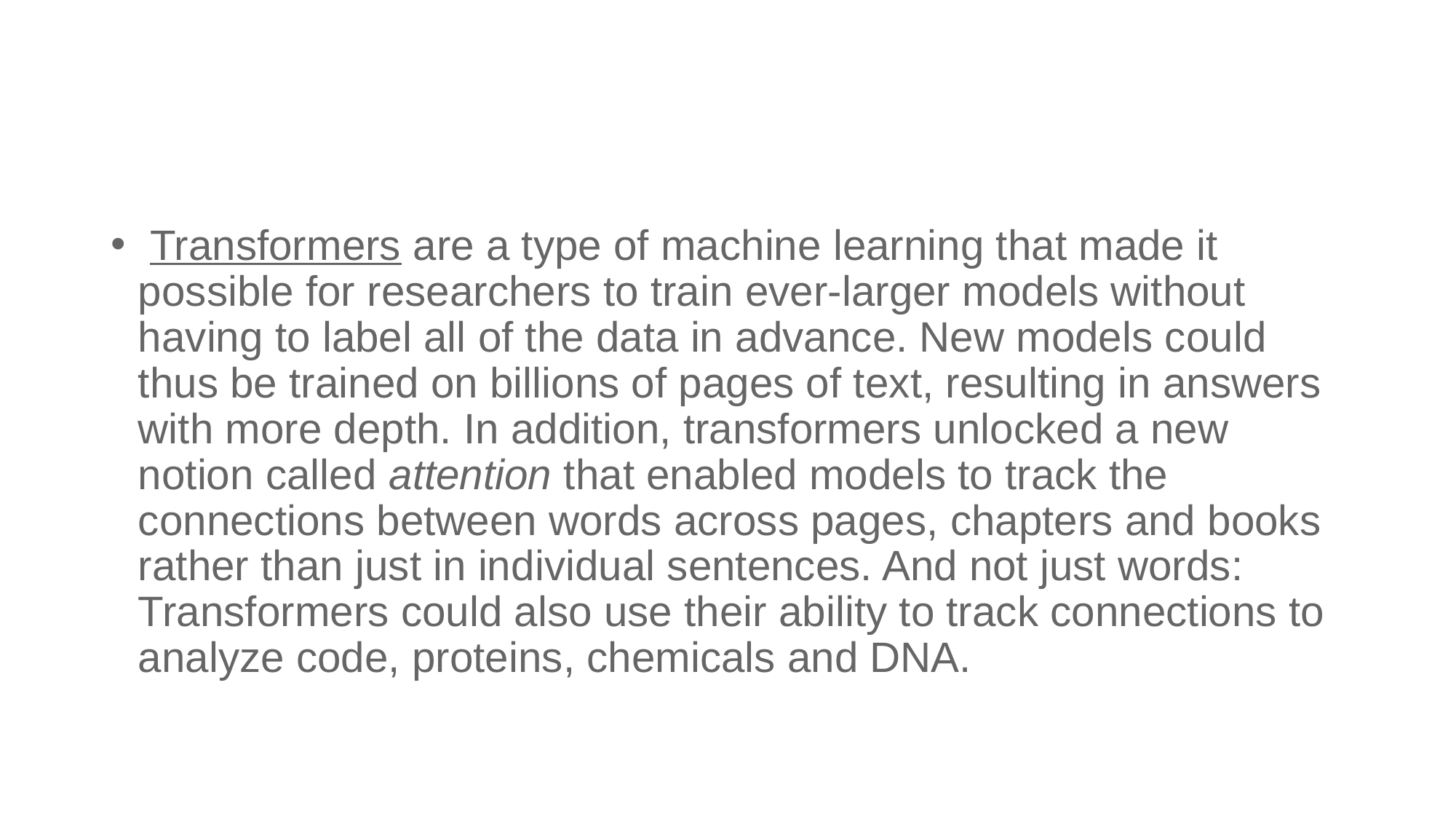

#
 Transformers are a type of machine learning that made it possible for researchers to train ever-larger models without having to label all of the data in advance. New models could thus be trained on billions of pages of text, resulting in answers with more depth. In addition, transformers unlocked a new notion called attention that enabled models to track the connections between words across pages, chapters and books rather than just in individual sentences. And not just words: Transformers could also use their ability to track connections to analyze code, proteins, chemicals and DNA.